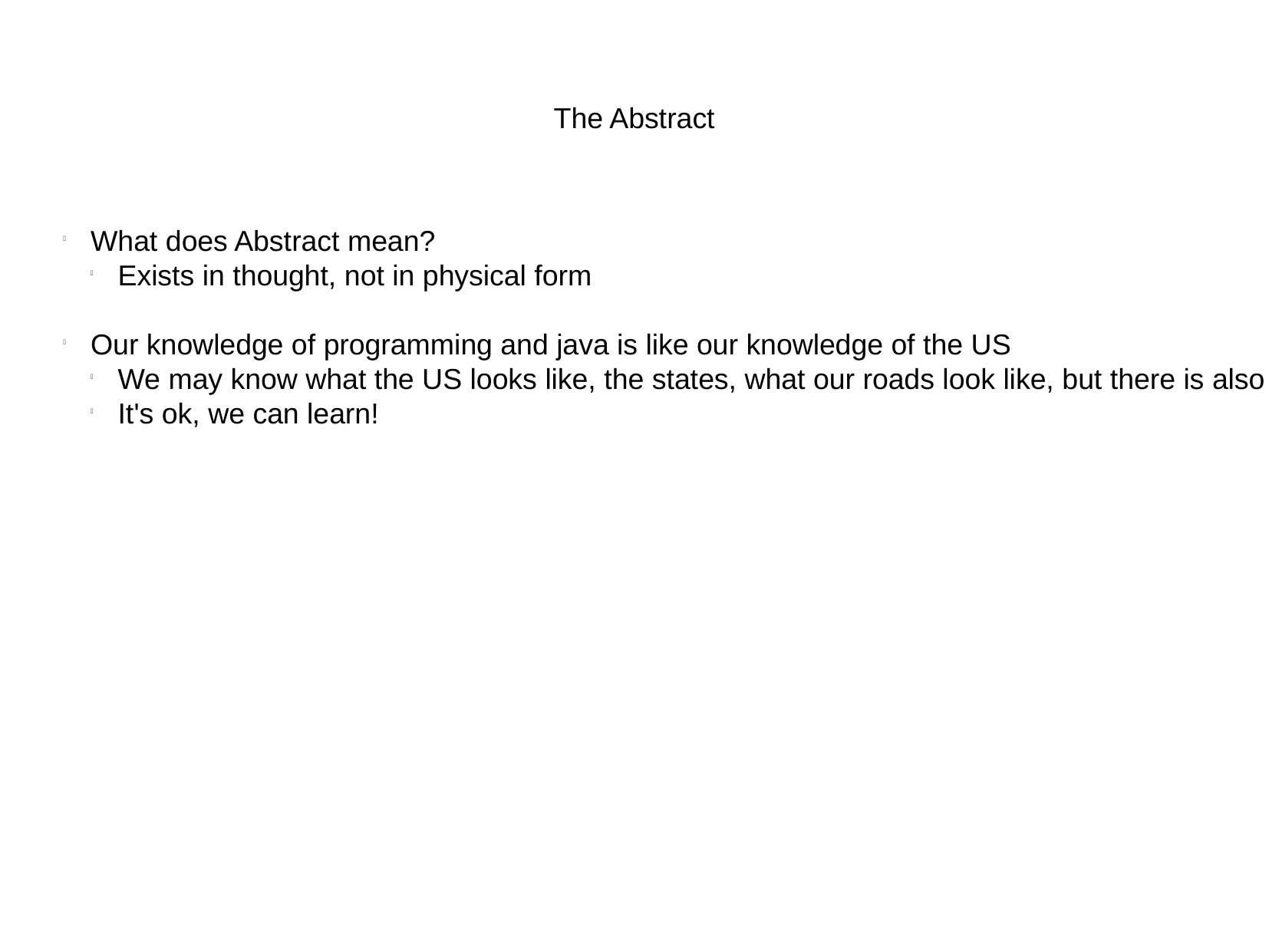

The Abstract
What does Abstract mean?
Exists in thought, not in physical form

Our knowledge of programming and java is like our knowledge of the US
We may know what the US looks like, the states, what our roads look like, but there is also much we don't know
It's ok, we can learn!